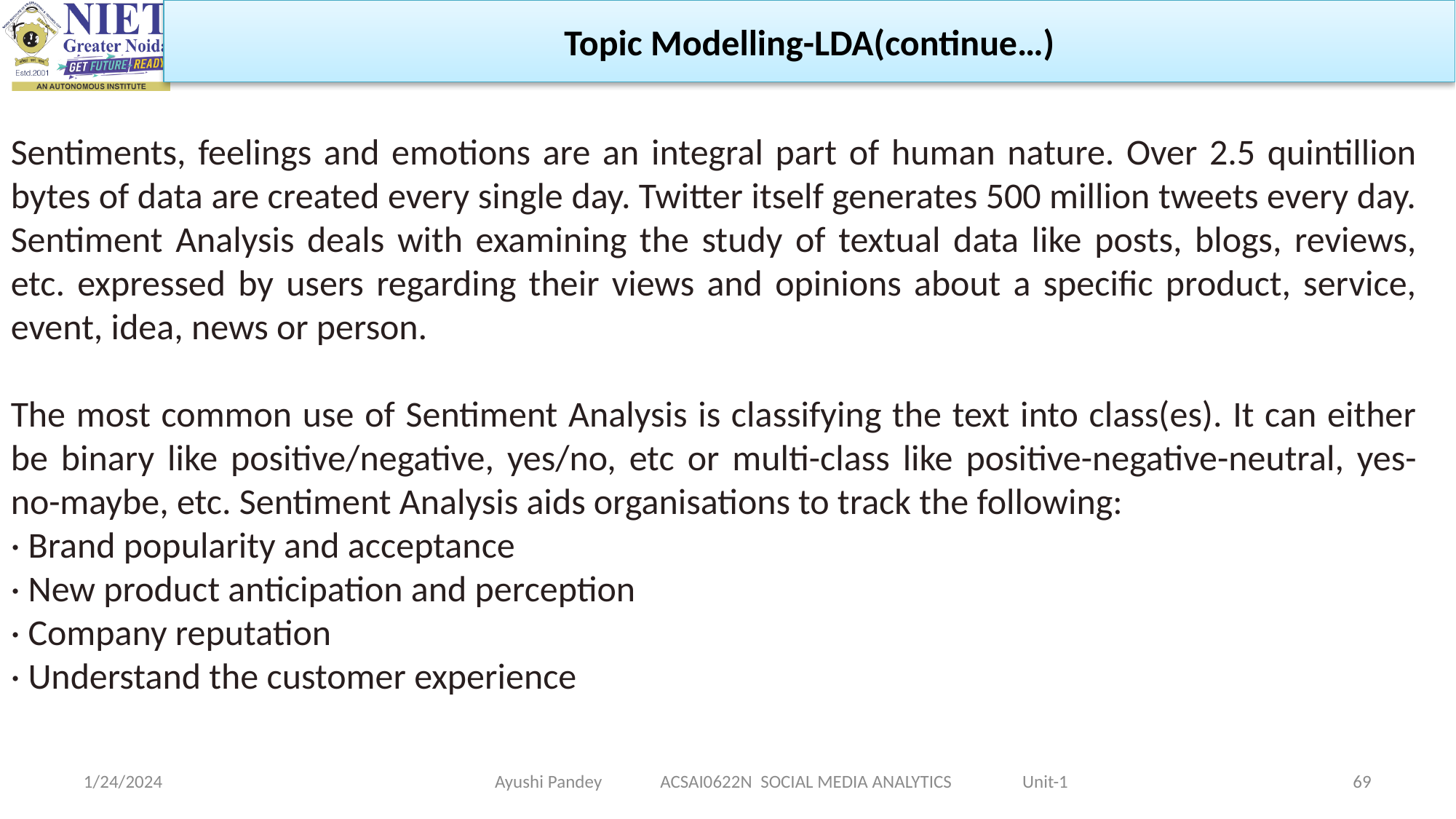

Topic Modelling-LDA(continue…)
Sentiments, feelings and emotions are an integral part of human nature. Over 2.5 quintillion bytes of data are created every single day. Twitter itself generates 500 million tweets every day. Sentiment Analysis deals with examining the study of textual data like posts, blogs, reviews, etc. expressed by users regarding their views and opinions about a specific product, service, event, idea, news or person.

The most common use of Sentiment Analysis is classifying the text into class(es). It can either be binary like positive/negative, yes/no, etc or multi-class like positive-negative-neutral, yes-no-maybe, etc. Sentiment Analysis aids organisations to track the following:
· Brand popularity and acceptance
· New product anticipation and perception
· Company reputation
· Understand the customer experience
Ayushi Pandey              ACSAI0622N  SOCIAL MEDIA ANALYTICS                 Unit-1
1/24/2024
69